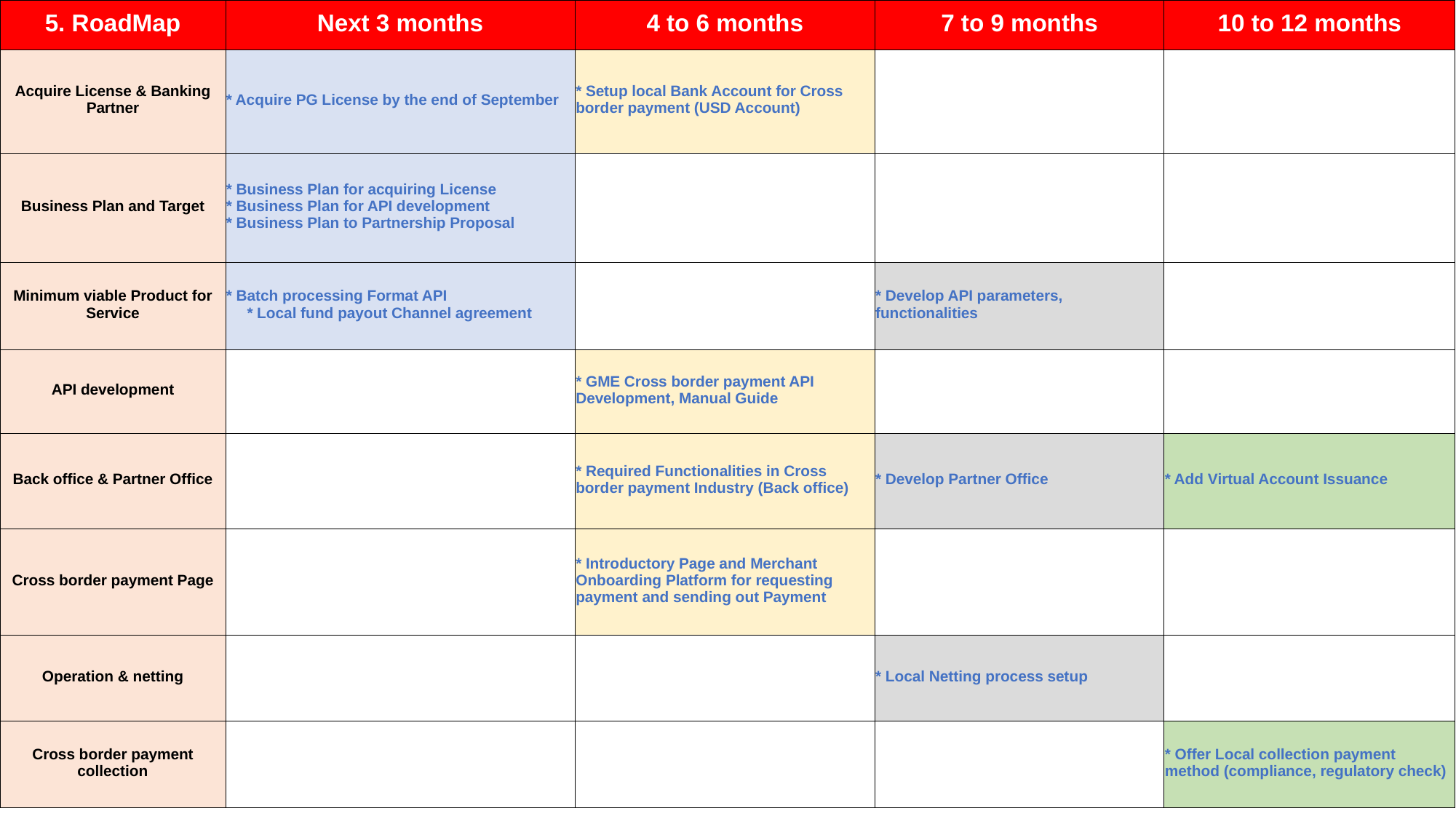

| 5. RoadMap | Next 3 months | 4 to 6 months | 7 to 9 months | 10 to 12 months |
| --- | --- | --- | --- | --- |
| Acquire License & Banking Partner | \* Acquire PG License by the end of September | \* Setup local Bank Account for Cross border payment (USD Account) |  |  |
| Business Plan and Target | \* Business Plan for acquiring License \* Business Plan for API development \* Business Plan to Partnership Proposal |  |  |  |
| Minimum viable Product for Service | \* Batch processing Format API \* Local fund payout Channel agreement |  | \* Develop API parameters, functionalities |  |
| API development |  | \* GME Cross border payment API Development, Manual Guide |  |  |
| Back office & Partner Office |  | \* Required Functionalities in Cross border payment Industry (Back office) | \* Develop Partner Office | \* Add Virtual Account Issuance |
| Cross border payment Page |  | \* Introductory Page and Merchant Onboarding Platform for requesting payment and sending out Payment |  |  |
| Operation & netting |  |  | \* Local Netting process setup |  |
| Cross border payment collection |  |  |  | \* Offer Local collection payment method (compliance, regulatory check) |